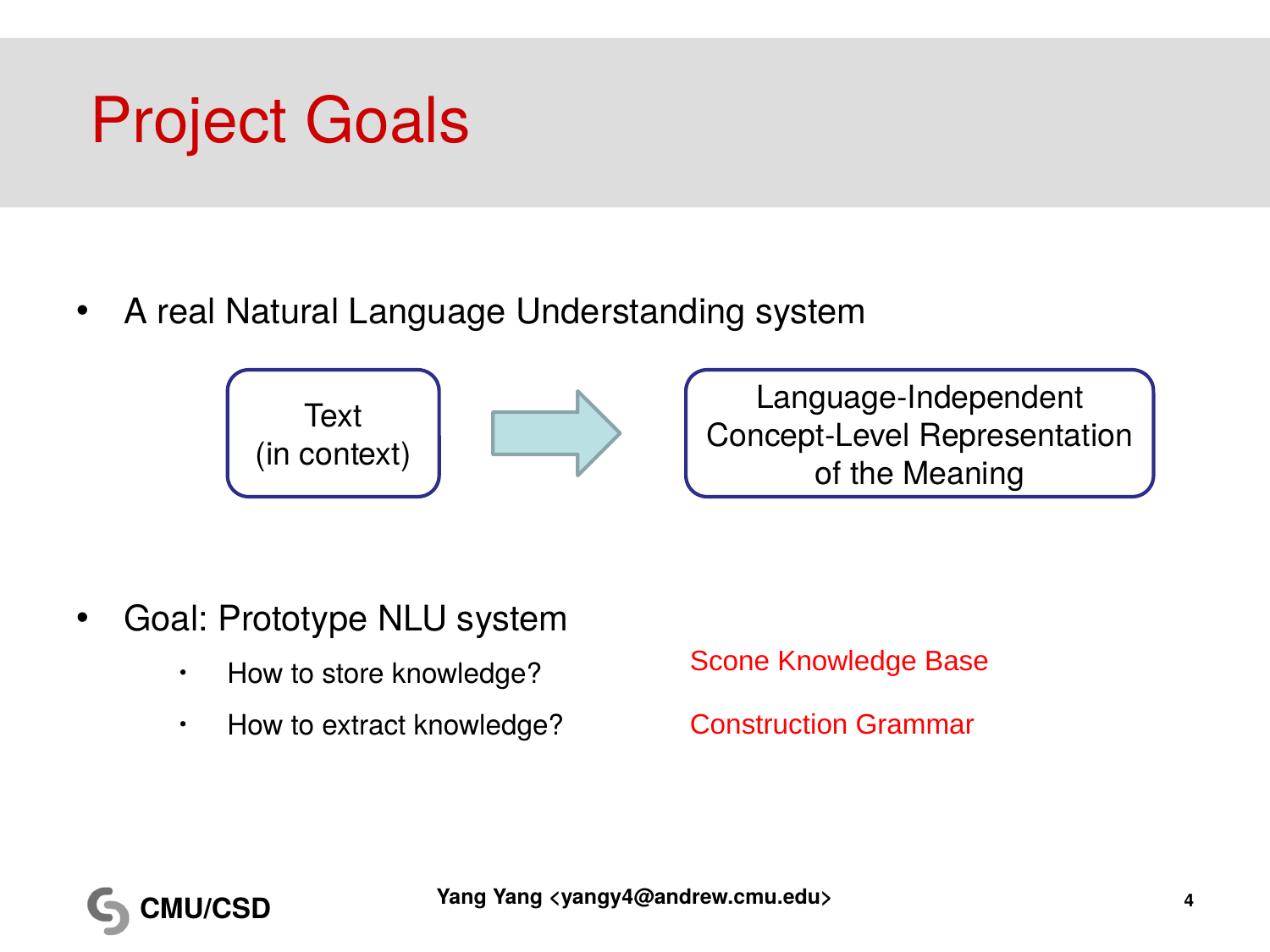

# Project Goals

A real Natural Language Understanding system

Goal: Prototype NLU system
How to store knowledge?
How to extract knowledge?
Text
(in context)
Language-Independent Concept-Level Representation of the Meaning

Scone Knowledge Base
Construction Grammar
Yang Yang <yangy4@andrew.cmu.edu>
4